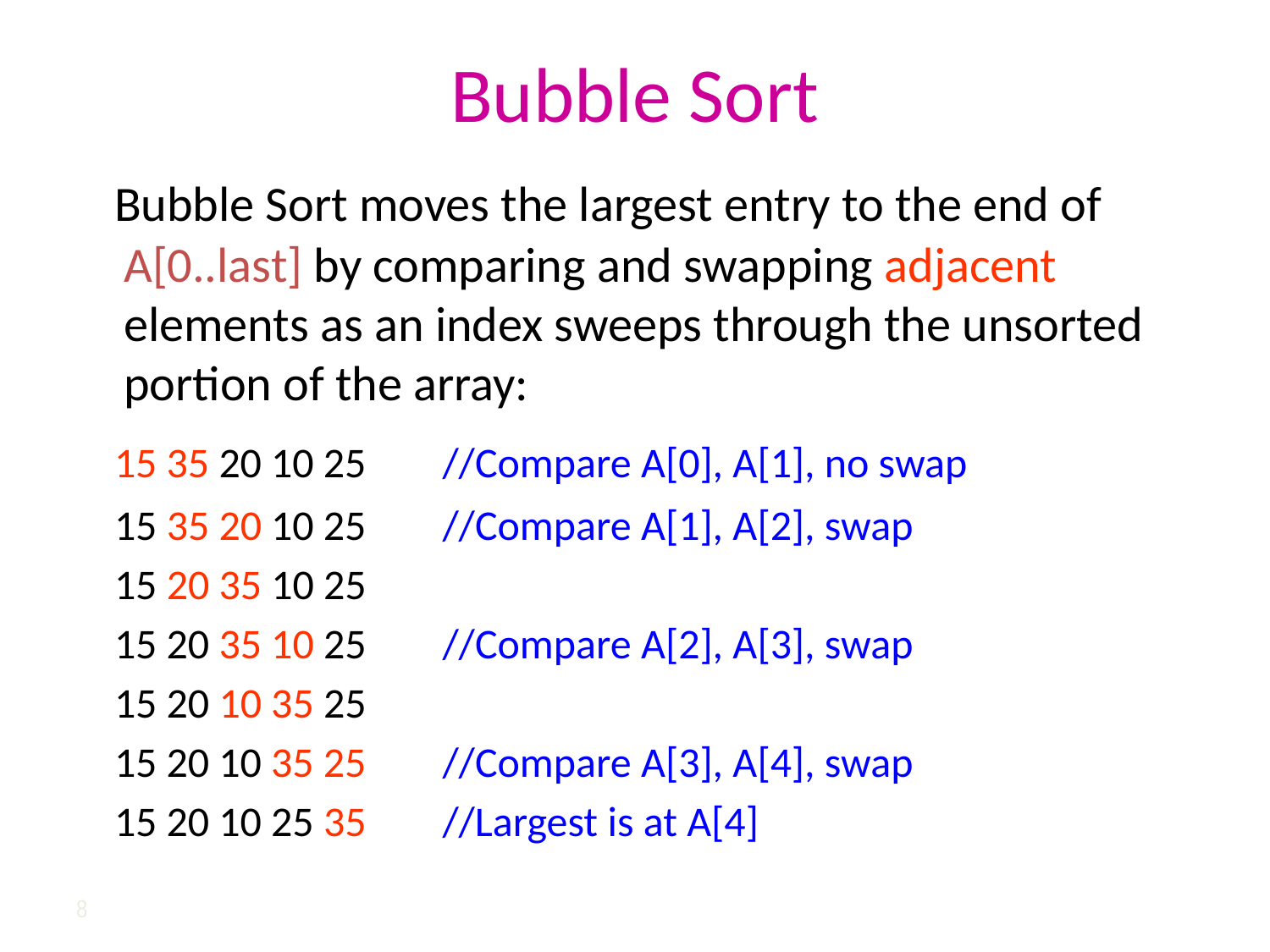

# Bubble Sort
   Bubble Sort moves the largest entry to the end of A[0..last] by comparing and swapping adjacent elements as an index sweeps through the unsorted portion of the array:
   15 35 20 10 25        //Compare A[0], A[1], no swap
    15 35 20 10 25        //Compare A[1], A[2], swap
    15 20 35 10 25
    15 20 35 10 25        //Compare A[2], A[3], swap
    15 20 10 35 25
    15 20 10 35 25        //Compare A[3], A[4], swap
    15 20 10 25 35        //Largest is at A[4]
8